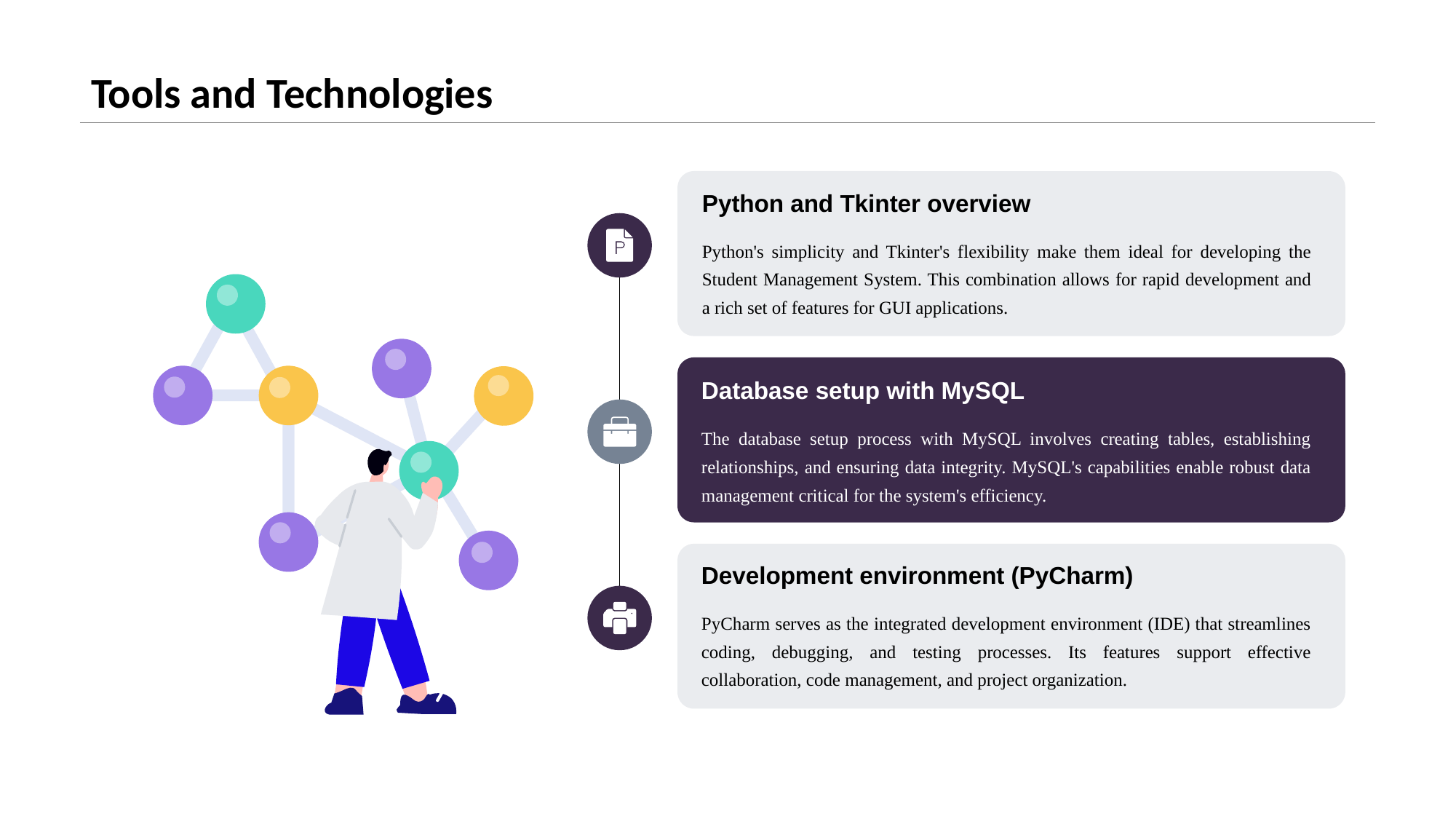

# Tools and Technologies

Python and Tkinter overview

Python's simplicity and Tkinter's flexibility make them ideal for developing the Student Management System. This combination allows for rapid development and a rich set of features for GUI applications.

Database setup with MySQL

The database setup process with MySQL involves creating tables, establishing relationships, and ensuring data integrity. MySQL's capabilities enable robust data management critical for the system's efficiency.

Development environment (PyCharm)

PyCharm serves as the integrated development environment (IDE) that streamlines coding, debugging, and testing processes. Its features support effective collaboration, code management, and project organization.